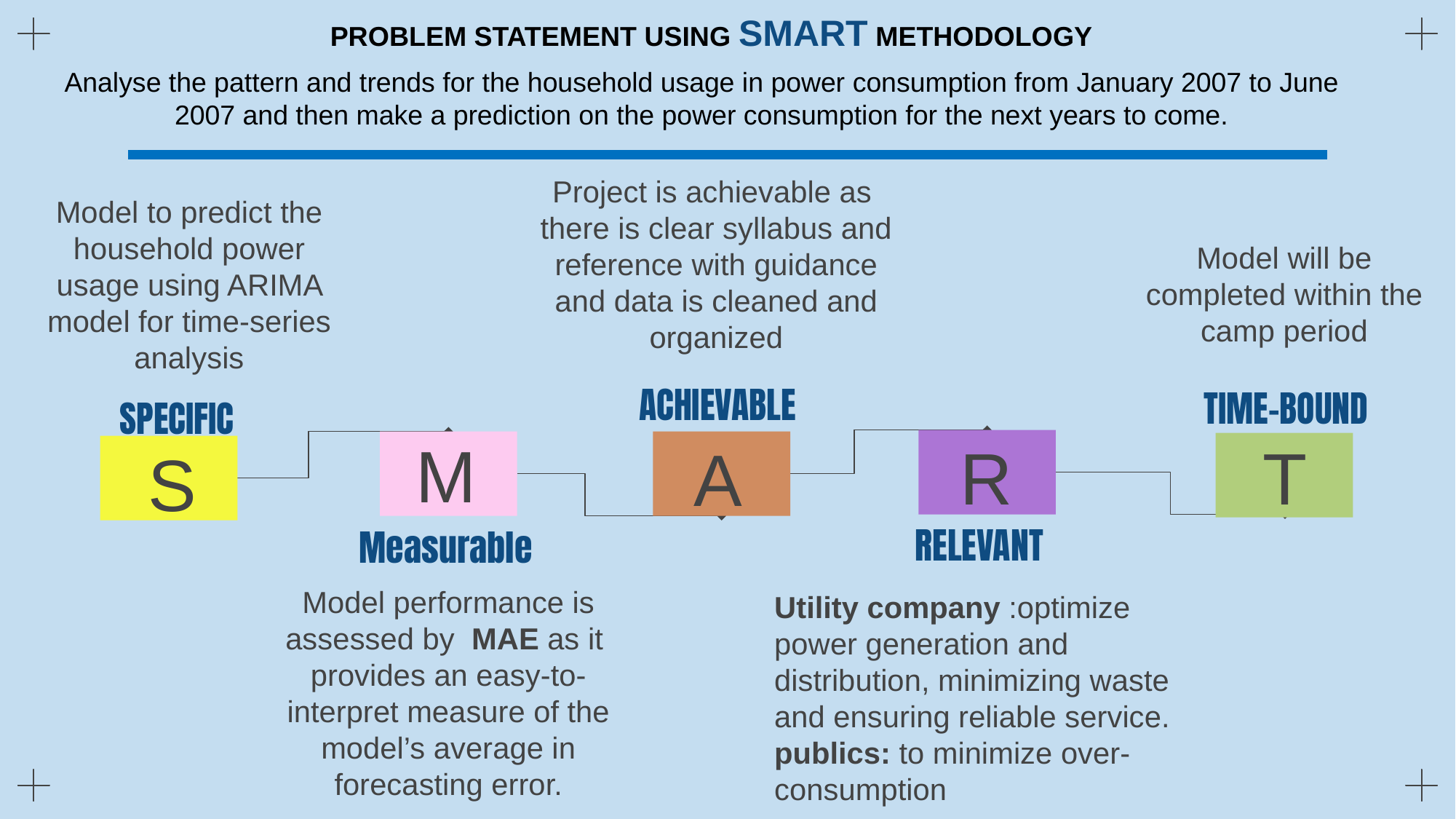

# PROBLEM STATEMENT USING SMART METHODOLOGY
Analyse the pattern and trends for the household usage in power consumption from January 2007 to June 2007 and then make a prediction on the power consumption for the next years to come.
Project is achievable as  there is clear syllabus and reference with guidance and data is cleaned and organized
ACHIEVABLE
Model will be completed within the camp period
TIME-BOUND
Model to predict the household power usage using ARIMA model for time-series analysis
SPECIFIC
M
R
T
A

S

RELEVANT
Utility company :optimize power generation and distribution, minimizing waste and ensuring reliable service.
publics: to minimize over-consumption

Measurable
Model performance is assessed by  MAE as it  provides an easy-to-interpret measure of the model’s average in forecasting error.